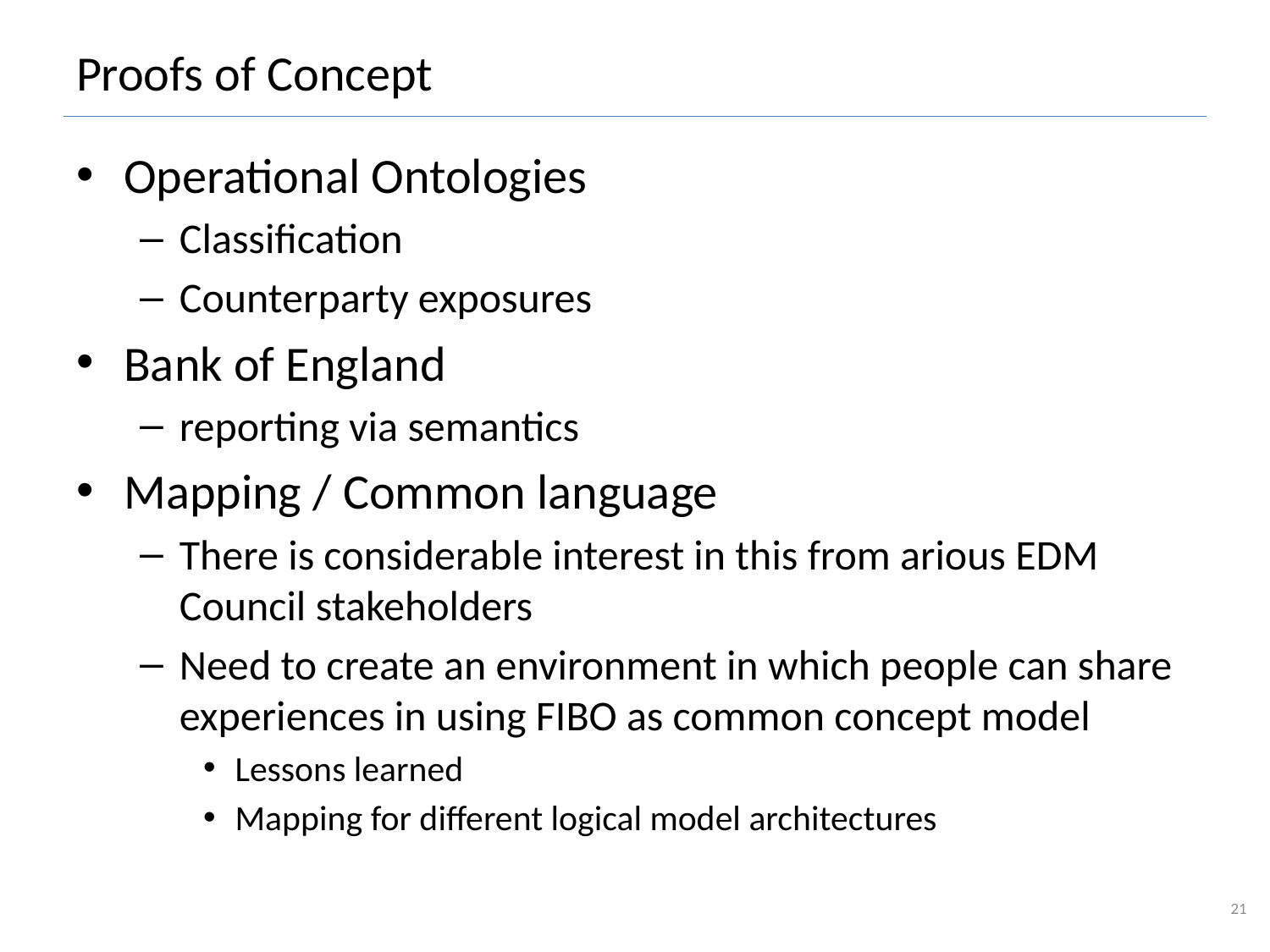

# Proofs of Concept
Operational Ontologies
Classification
Counterparty exposures
Bank of England
reporting via semantics
Mapping / Common language
There is considerable interest in this from arious EDM Council stakeholders
Need to create an environment in which people can share experiences in using FIBO as common concept model
Lessons learned
Mapping for different logical model architectures

21